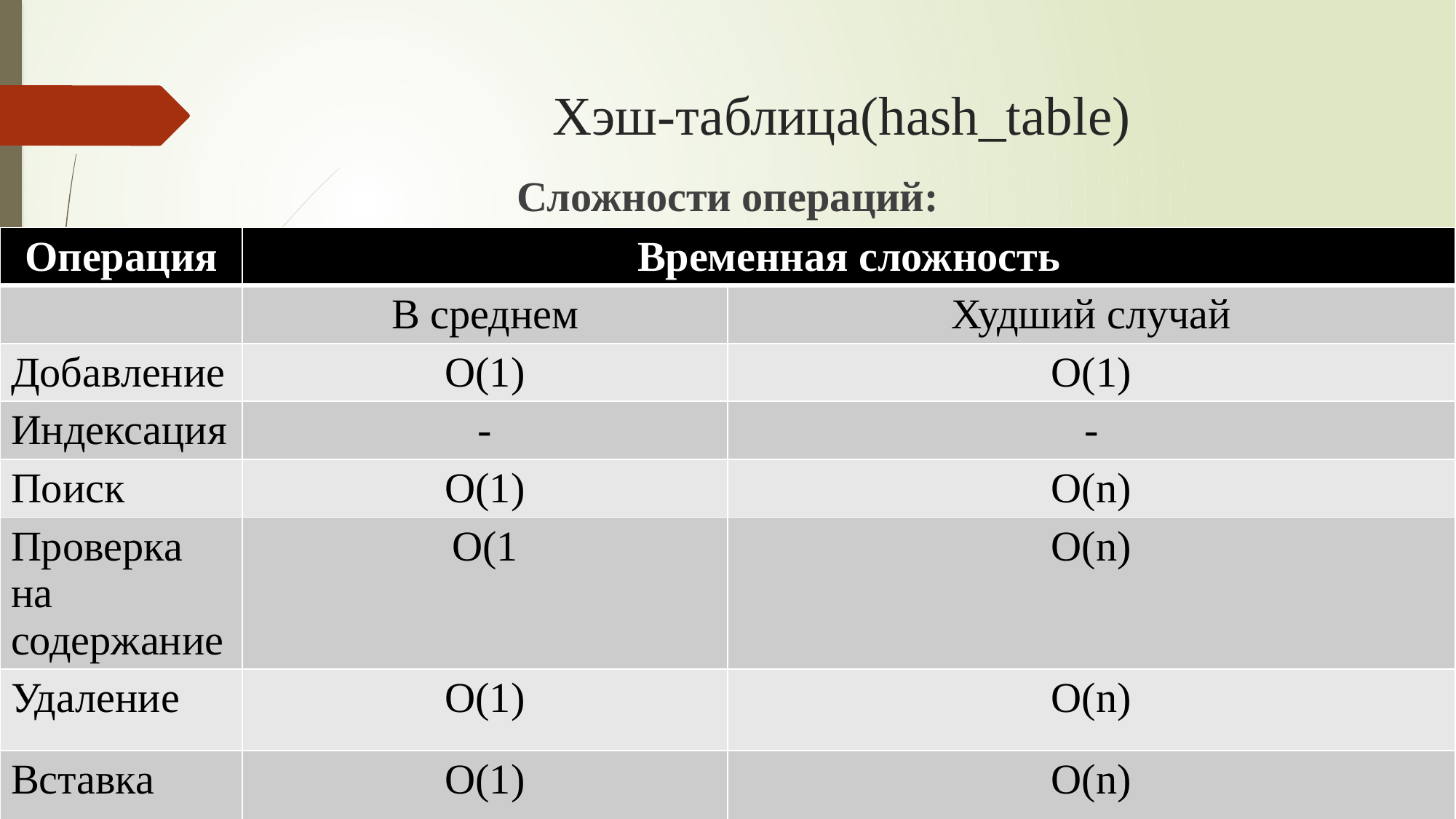

# Хэш-таблица(hash_table)
Сложности операций:
| Операция | Временная сложность |  |
| --- | --- | --- |
|  | В среднем | Худший случай |
| Добавление | O(1) | O(1) |
| Индексация | - | - |
| Поиск | O(1) | O(n) |
| Проверка на содержание | O(1 | O(n) |
| Удаление | O(1) | O(n) |
| Вставка | O(1) | O(n) |